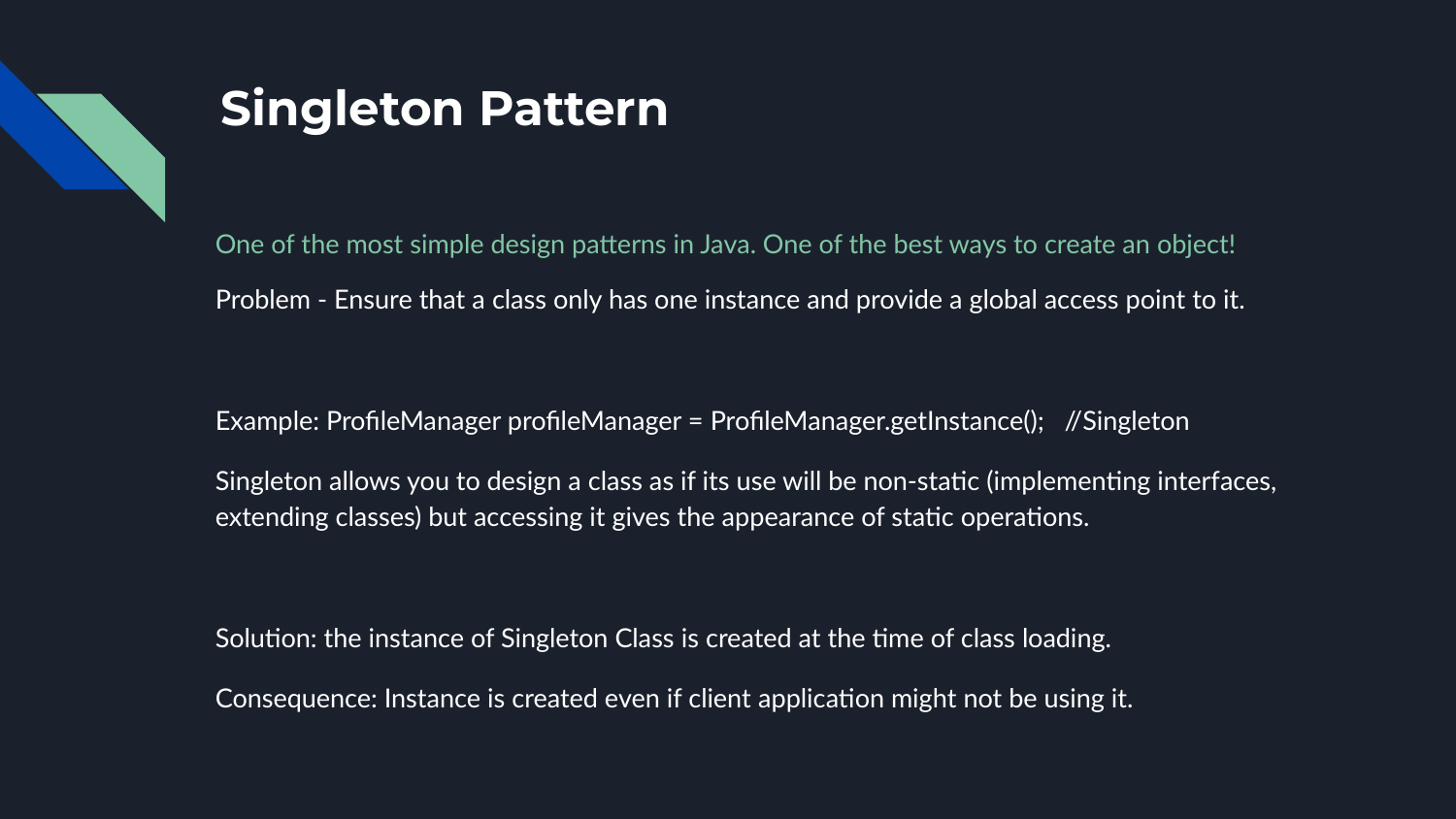

# Singleton Pattern
One of the most simple design patterns in Java. One of the best ways to create an object!
Problem - Ensure that a class only has one instance and provide a global access point to it.

Example: ProfileManager profileManager = ProfileManager.getInstance();   //Singleton
Singleton allows you to design a class as if its use will be non-static (implementing interfaces, extending classes) but accessing it gives the appearance of static operations.

Solution: the instance of Singleton Class is created at the time of class loading.
Consequence: Instance is created even if client application might not be using it.